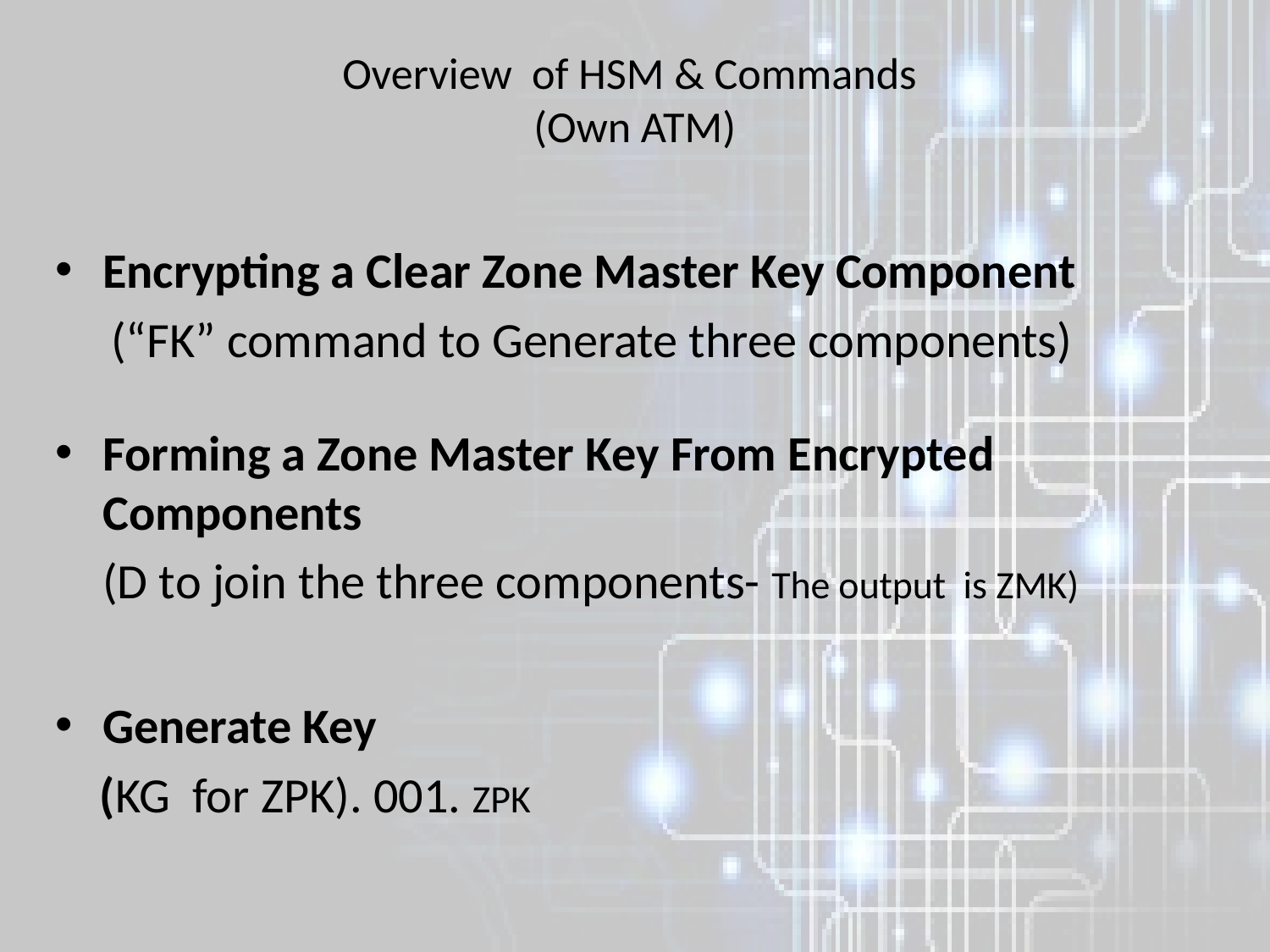

# Overview  of HSM & Commands (Own ATM)

Encrypting a Clear Zone Master Key Component
     (“FK” command to Generate three components)

Forming a Zone Master Key From Encrypted Components
	(D to join the three components- The output  is ZMK)

Generate Key
    (KG  for ZPK). 001. ZPK